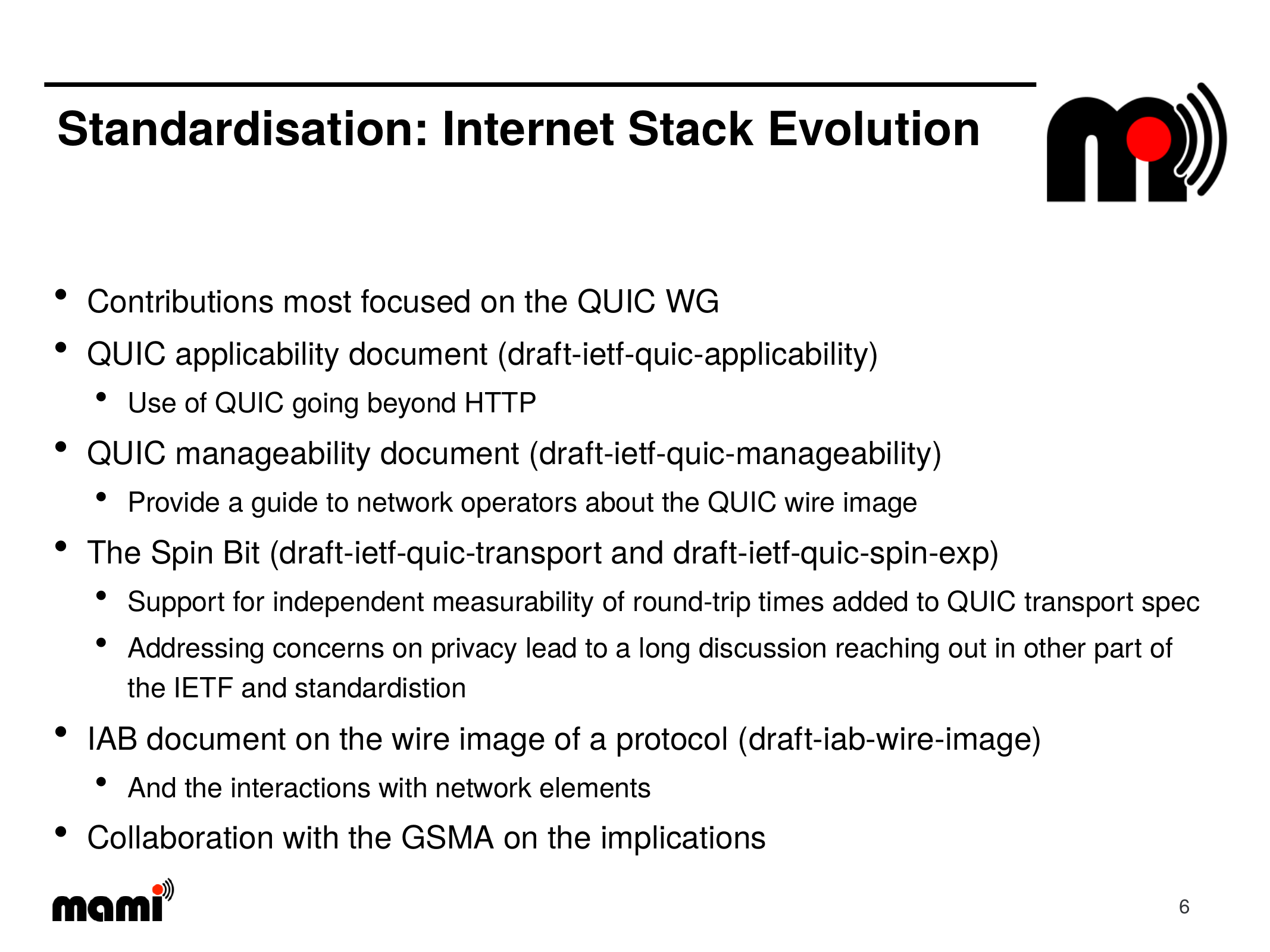

# Standardisation: Internet Stack Evolution
Contributions most focused on the QUIC WG
QUIC applicability document (draft-ietf-quic-applicability)
Use of QUIC going beyond HTTP
QUIC manageability document (draft-ietf-quic-manageability)
Provide a guide to network operators about the QUIC wire image
The Spin Bit (draft-ietf-quic-transport and draft-ietf-quic-spin-exp)
Support for independent measurability of round-trip times added to QUIC transport spec
Addressing concerns on privacy lead to a long discussion reaching out in other part of the IETF and standardistion
IAB document on the wire image of a protocol (draft-iab-wire-image)
And the interactions with network elements
Collaboration with the GSMA on the implications
6